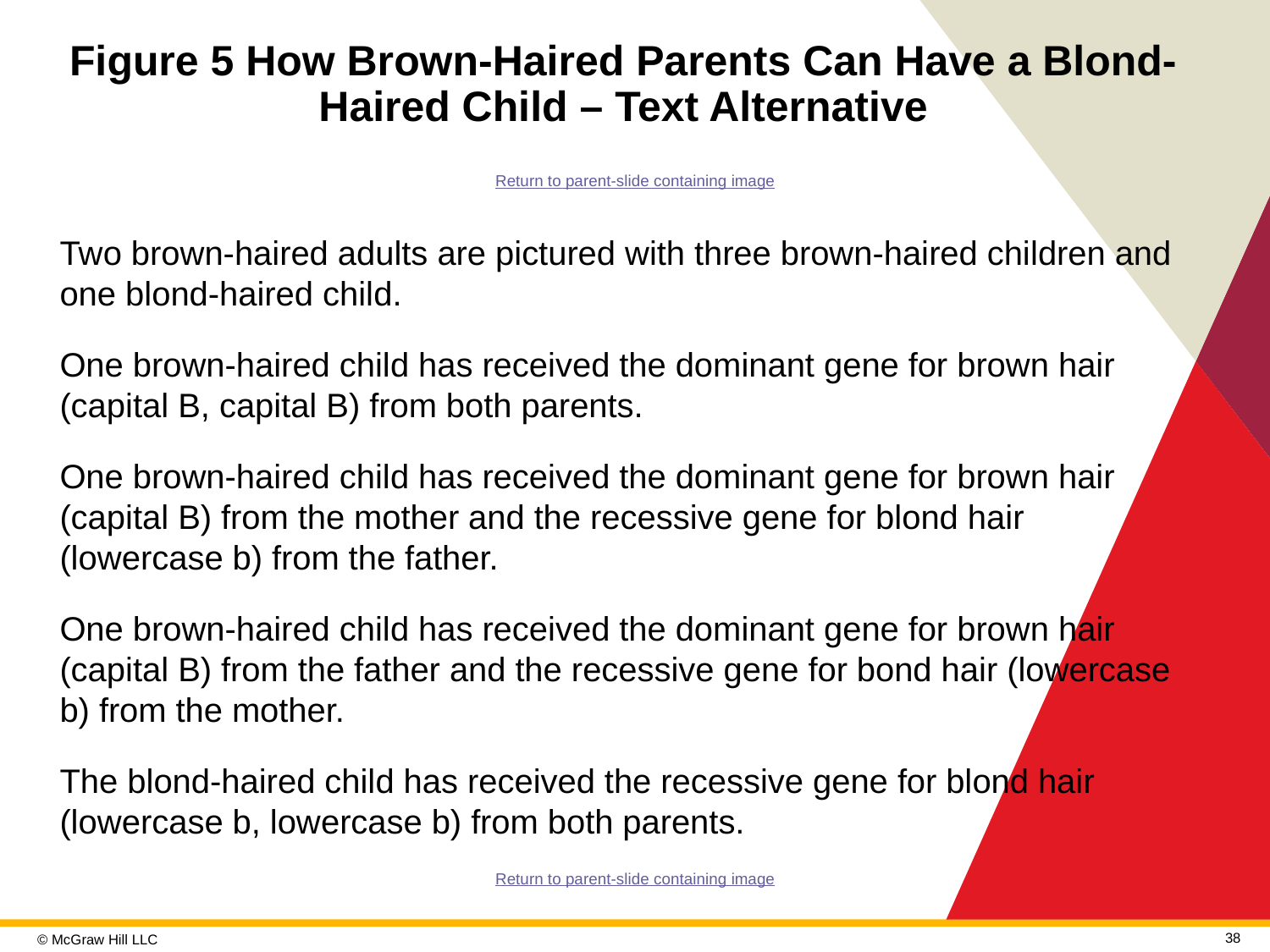

# Figure 5 How Brown-Haired Parents Can Have a Blond-Haired Child – Text Alternative
Return to parent-slide containing image
Two brown-haired adults are pictured with three brown-haired children and one blond-haired child.
One brown-haired child has received the dominant gene for brown hair (capital B, capital B) from both parents.
One brown-haired child has received the dominant gene for brown hair (capital B) from the mother and the recessive gene for blond hair (lowercase b) from the father.
One brown-haired child has received the dominant gene for brown hair (capital B) from the father and the recessive gene for bond hair (lowercase b) from the mother.
The blond-haired child has received the recessive gene for blond hair (lowercase b, lowercase b) from both parents.
Return to parent-slide containing image

38